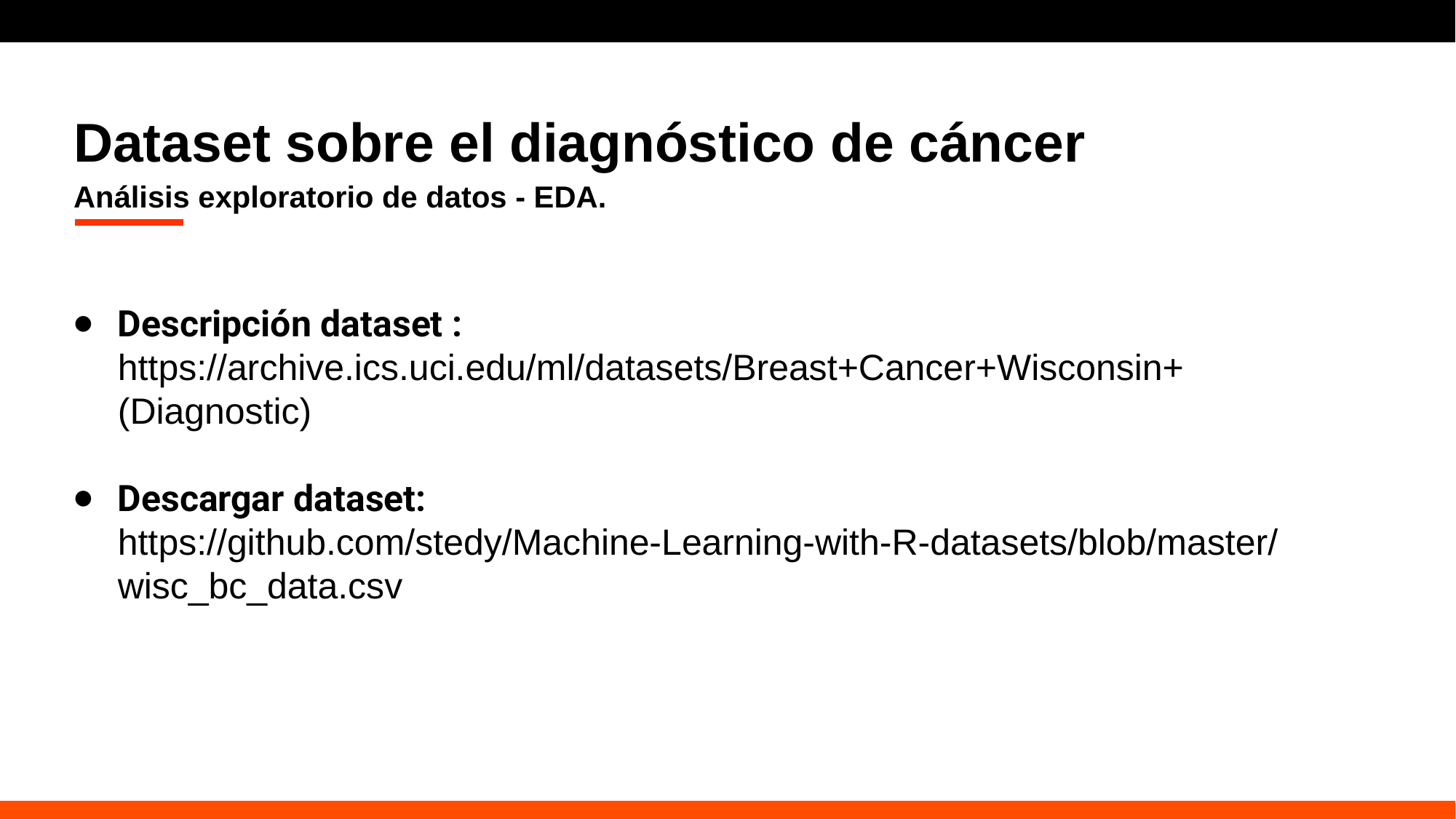

# Dataset sobre el diagnóstico de cáncer
Análisis exploratorio de datos - EDA.
Descripción dataset :
https://archive.ics.uci.edu/ml/datasets/Breast+Cancer+Wisconsin+(Diagnostic)

Descargar dataset:
https://github.com/stedy/Machine-Learning-with-R-datasets/blob/master/wisc_bc_data.csv